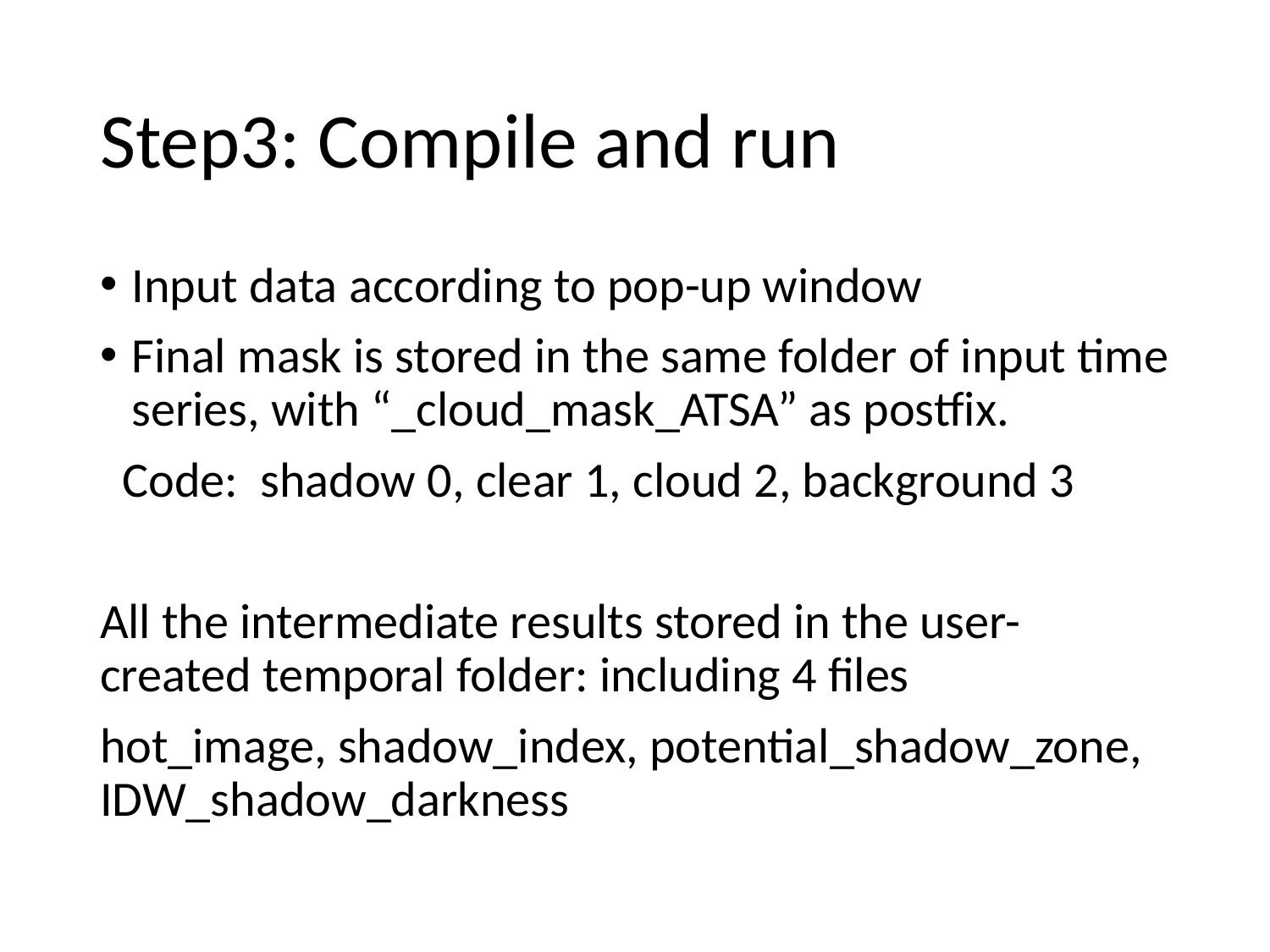

# Step3: Compile and run
Input data according to pop-up window
Final mask is stored in the same folder of input time series, with “_cloud_mask_ATSA” as postfix.
  Code:  shadow 0, clear 1, cloud 2, background 3

All the intermediate results stored in the user-created temporal folder: including 4 files
hot_image, shadow_index, potential_shadow_zone, IDW_shadow_darkness